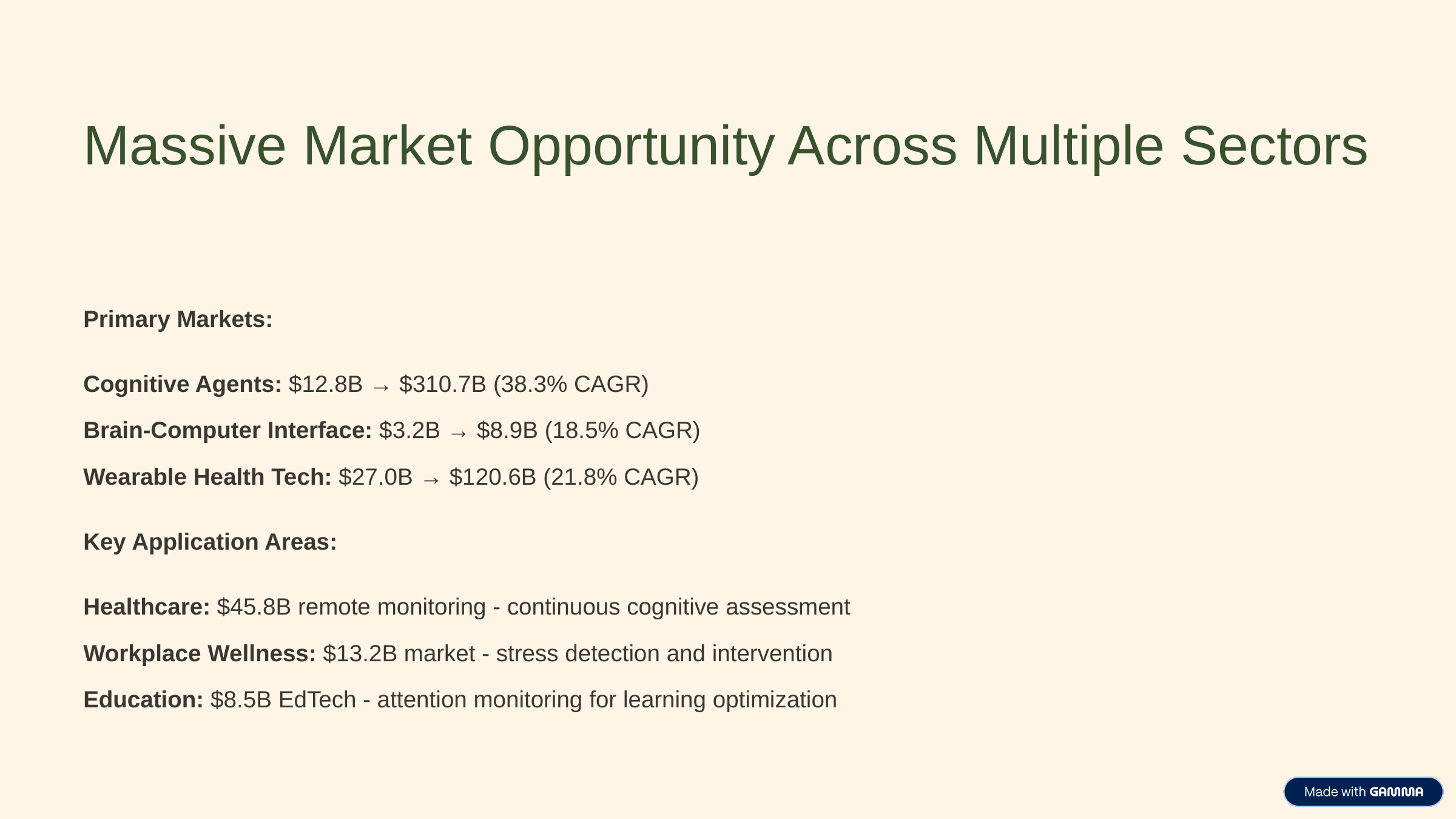

Massive Market Opportunity Across Multiple Sectors
Primary Markets:
Cognitive Agents: $12.8B → $310.7B (38.3% CAGR)
Brain-Computer Interface: $3.2B → $8.9B (18.5% CAGR)
Wearable Health Tech: $27.0B → $120.6B (21.8% CAGR)
Key Application Areas:
Healthcare: $45.8B remote monitoring - continuous cognitive assessment
Workplace Wellness: $13.2B market - stress detection and intervention
Education: $8.5B EdTech - attention monitoring for learning optimization